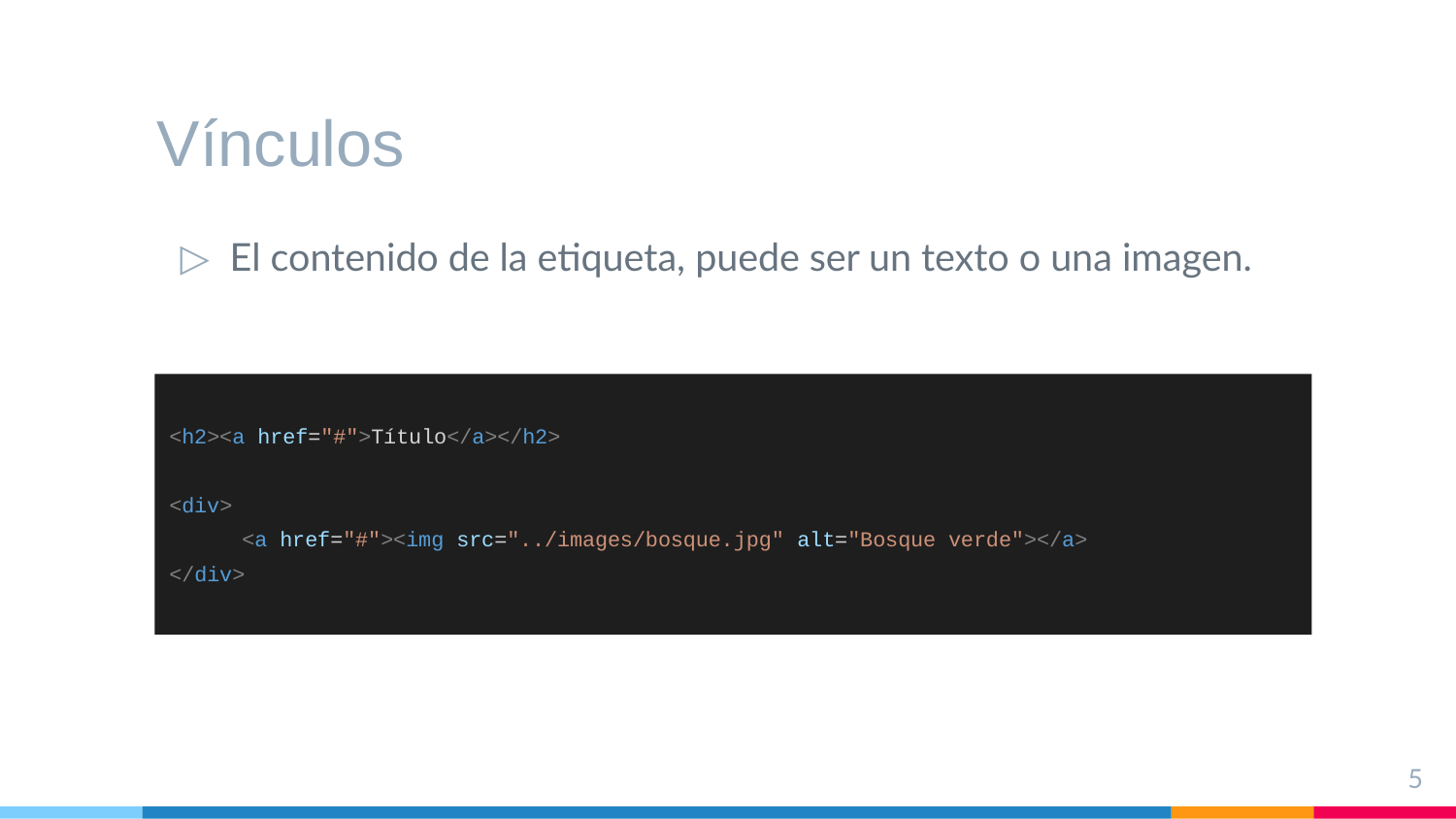

# Vínculos
El contenido de la etiqueta, puede ser un texto o una imagen.

<h2><a href="#">Título</a></h2>

<div>
<a href="#"><img src="../images/bosque.jpg" alt="Bosque verde"></a>
</div>

5